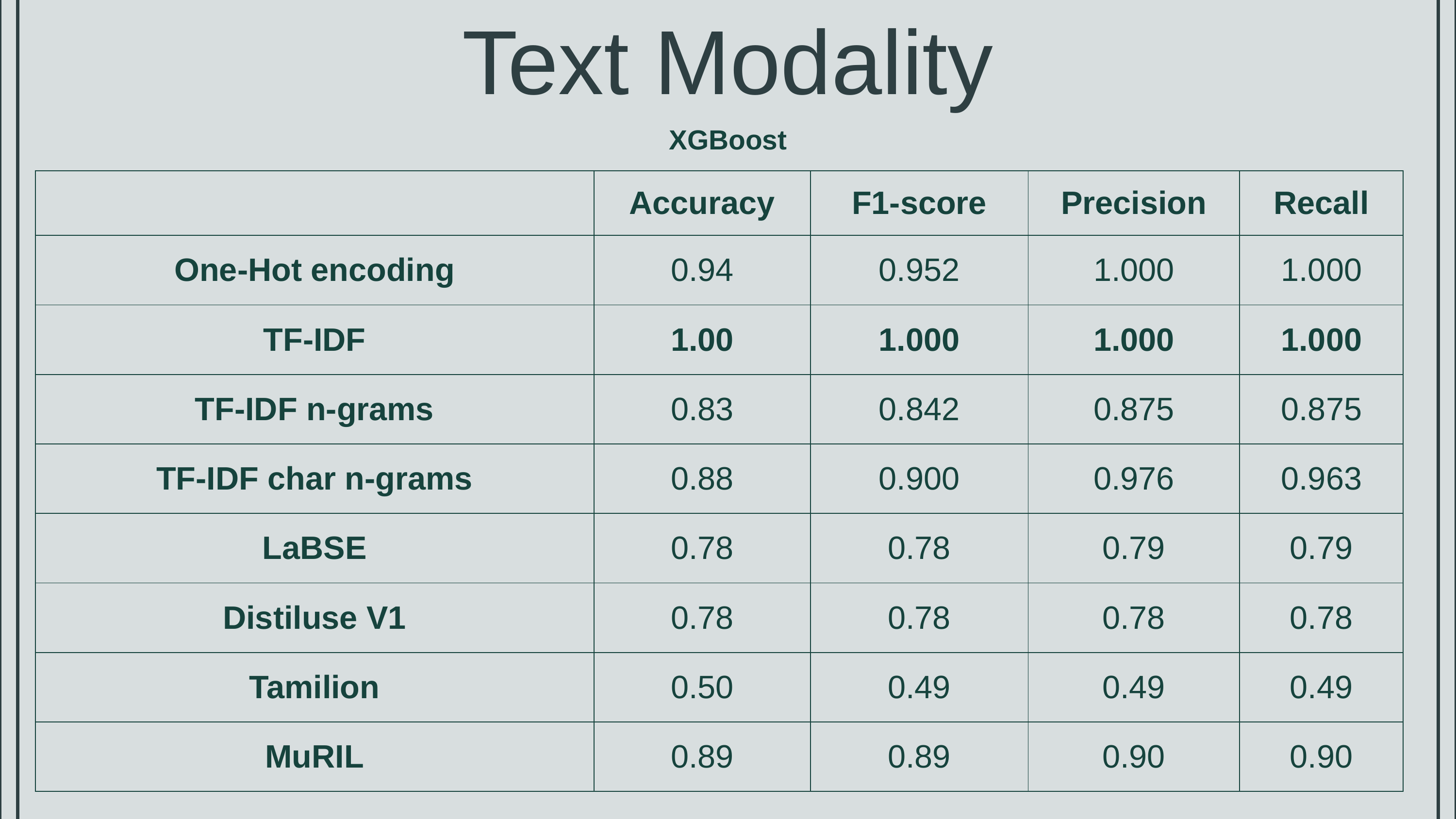

Text Modality
XGBoost
|  | Accuracy | F1-score | Precision | Recall |
| --- | --- | --- | --- | --- |
| One-Hot encoding | 0.94 | 0.952 | 1.000 | 1.000 |
| TF-IDF | 1.00 | 1.000 | 1.000 | 1.000 |
| TF-IDF n-grams | 0.83 | 0.842 | 0.875 | 0.875 |
| TF-IDF char n-grams | 0.88 | 0.900 | 0.976 | 0.963 |
| LaBSE | 0.78 | 0.78 | 0.79 | 0.79 |
| Distiluse V1 | 0.78 | 0.78 | 0.78 | 0.78 |
| Tamilion | 0.50 | 0.49 | 0.49 | 0.49 |
| MuRIL | 0.89 | 0.89 | 0.90 | 0.90 |